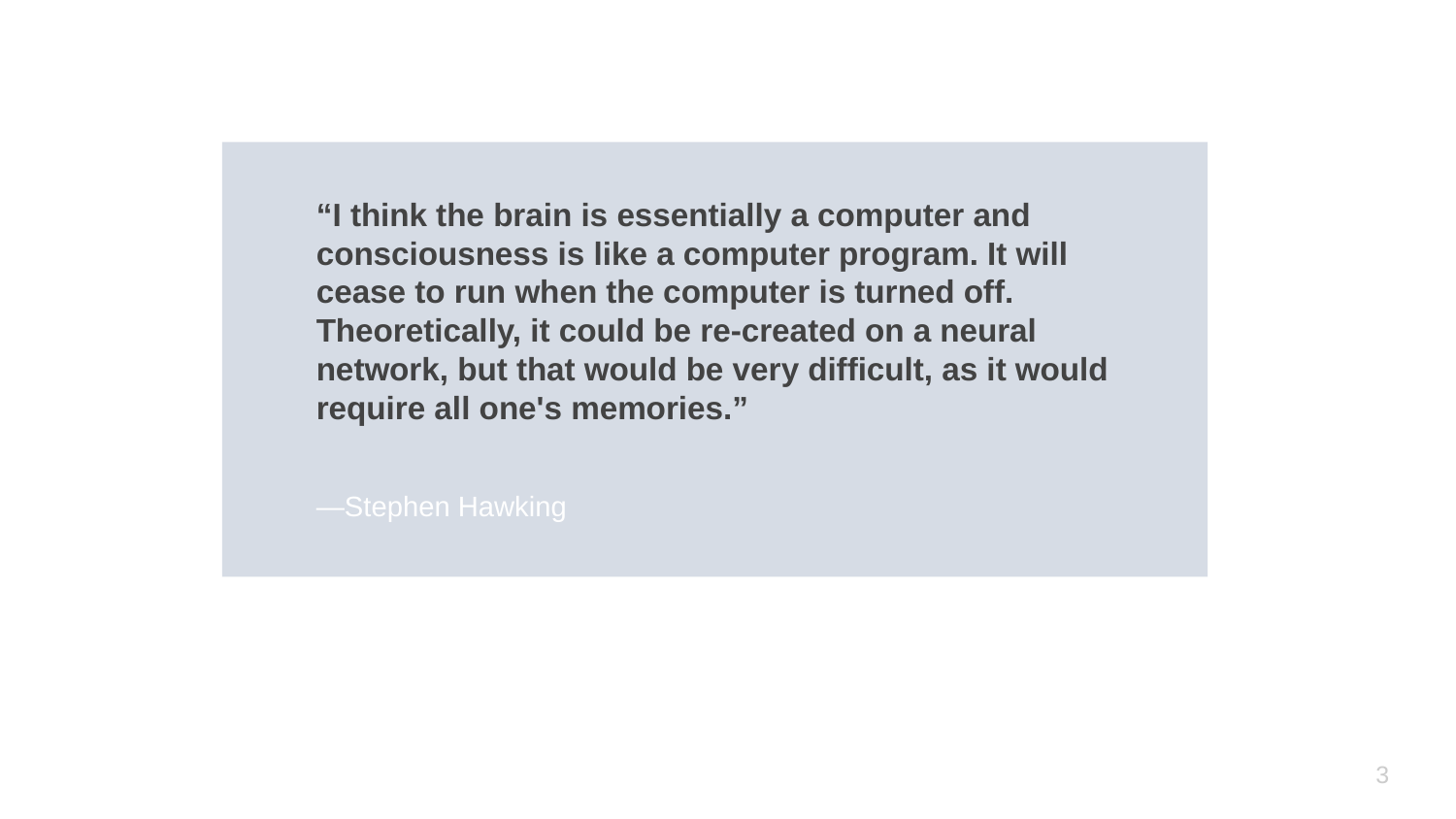

“I think the brain is essentially a computer and consciousness is like a computer program. It will cease to run when the computer is turned off. Theoretically, it could be re-created on a neural network, but that would be very difficult, as it would require all one's memories.”

—Stephen Hawking
3